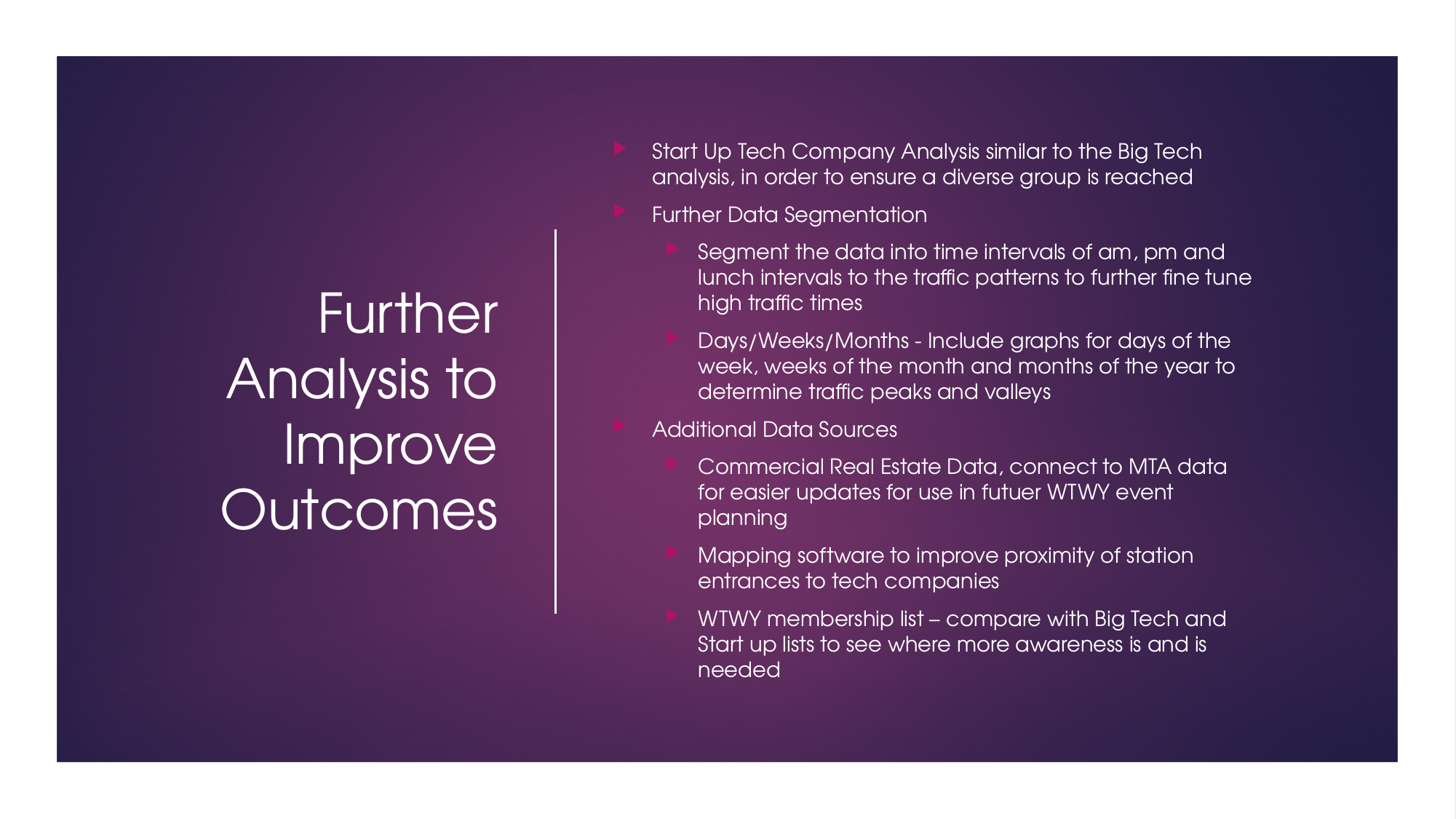

# Further Analysis to Improve Outcomes
Start Up Tech Company Analysis similar to the Big Tech analysis, in order to ensure a diverse group is reached
Further Data Segmentation
Segment the data into time intervals of am, pm and lunch intervals to the traffic patterns to further fine tune high traffic times
Days/Weeks/Months - Include graphs for days of the week, weeks of the month and months of the year to determine traffic peaks and valleys
Additional Data Sources
Commercial Real Estate Data, connect to MTA data for easier updates for use in futuer WTWY event planning
Mapping software to improve proximity of station entrances to tech companies
WTWY membership list – compare with Big Tech and Start up lists to see where more awareness is and is needed